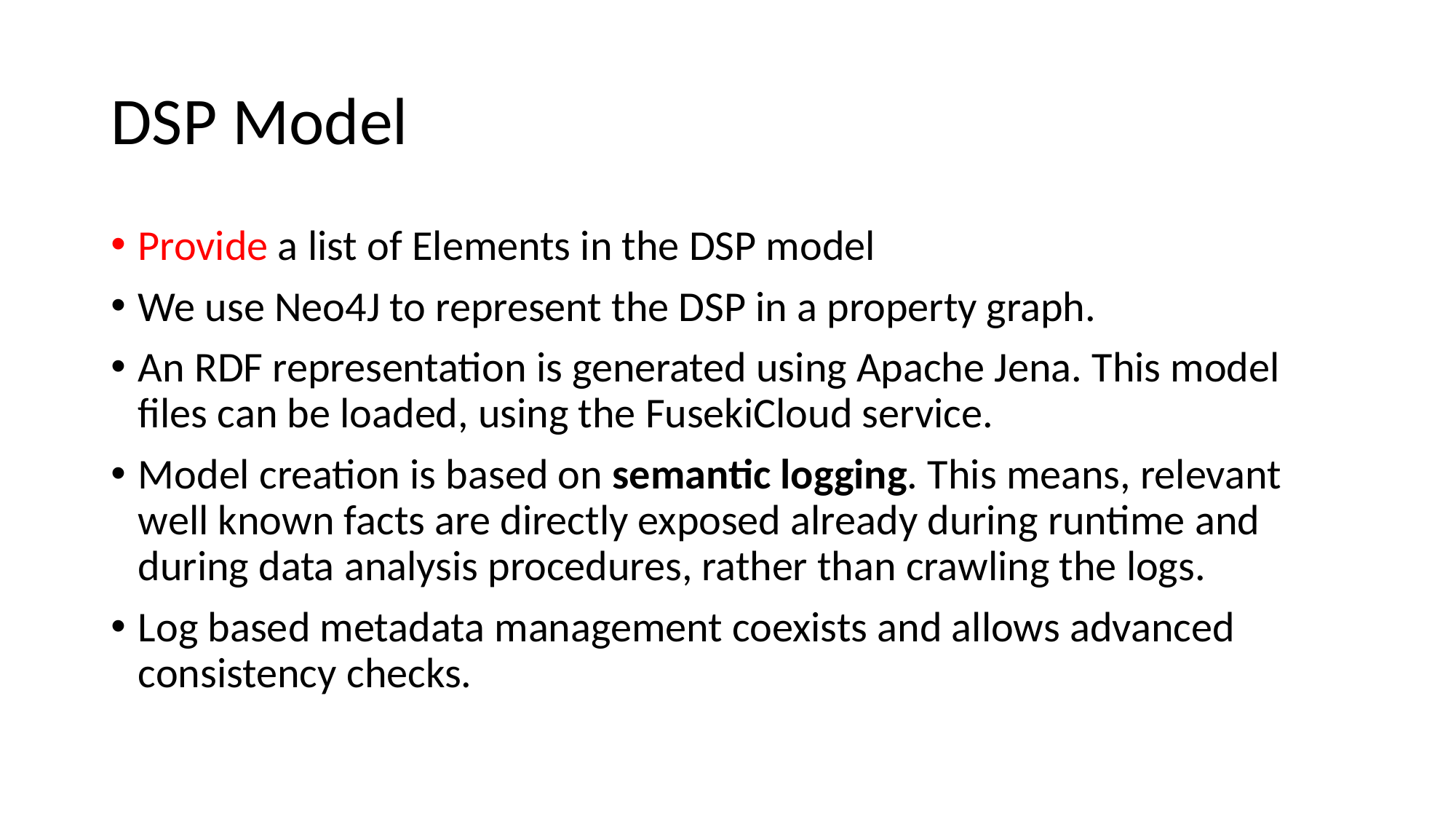

# DSP Model
Provide a list of Elements in the DSP model
We use Neo4J to represent the DSP in a property graph.
An RDF representation is generated using Apache Jena. This model files can be loaded, using the FusekiCloud service.
Model creation is based on semantic logging. This means, relevant well known facts are directly exposed already during runtime and during data analysis procedures, rather than crawling the logs.
Log based metadata management coexists and allows advanced consistency checks.